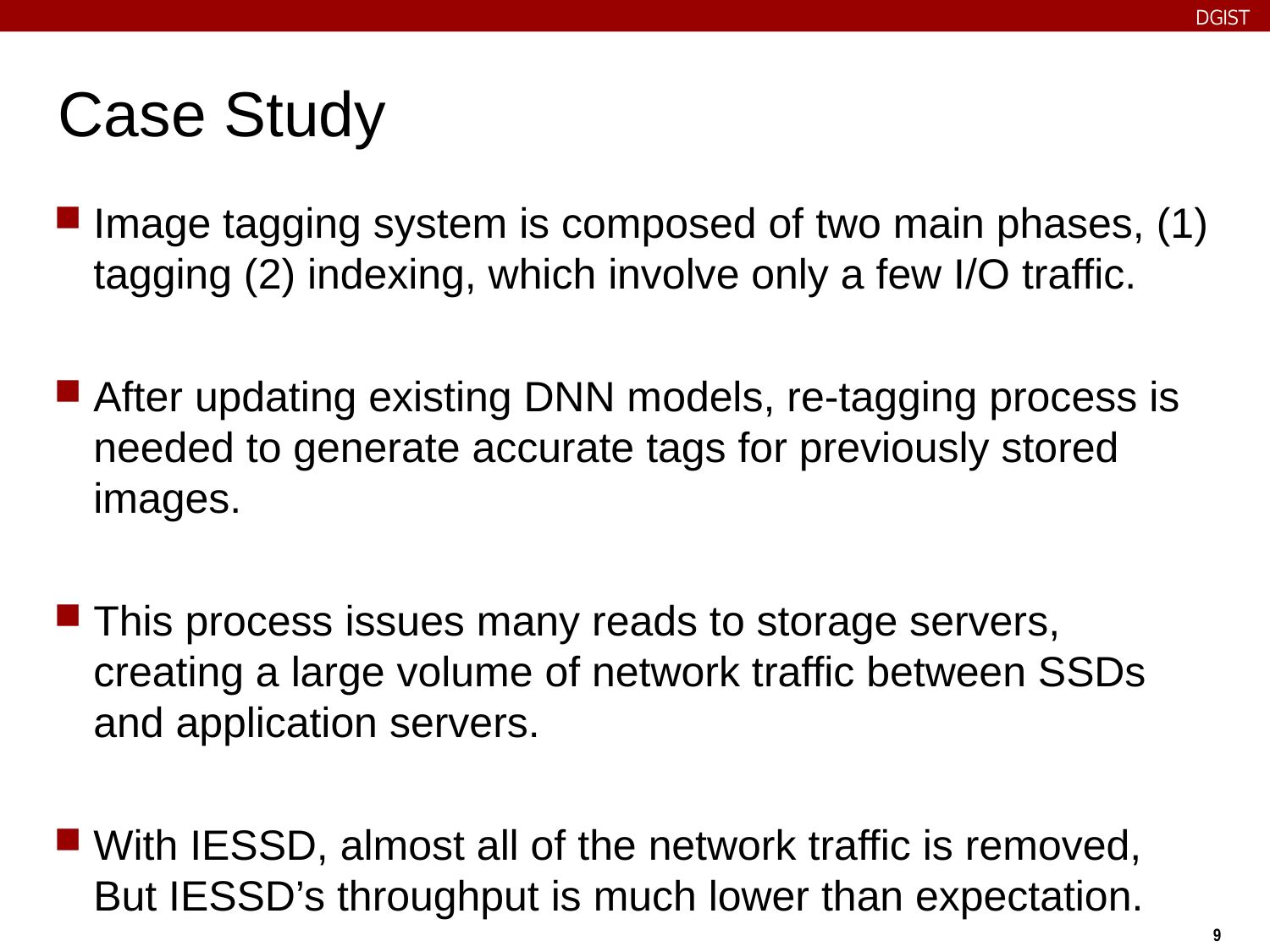

DGIST
# Case Study
Image tagging system is composed of two main phases, (1) tagging (2) indexing, which involve only a few I/O traffic.

After updating existing DNN models, re-tagging process is needed to generate accurate tags for previously stored images.

This process issues many reads to storage servers, creating a large volume of network traffic between SSDs and application servers.

With IESSD, almost all of the network traffic is removed, But IESSD’s throughput is much lower than expectation.